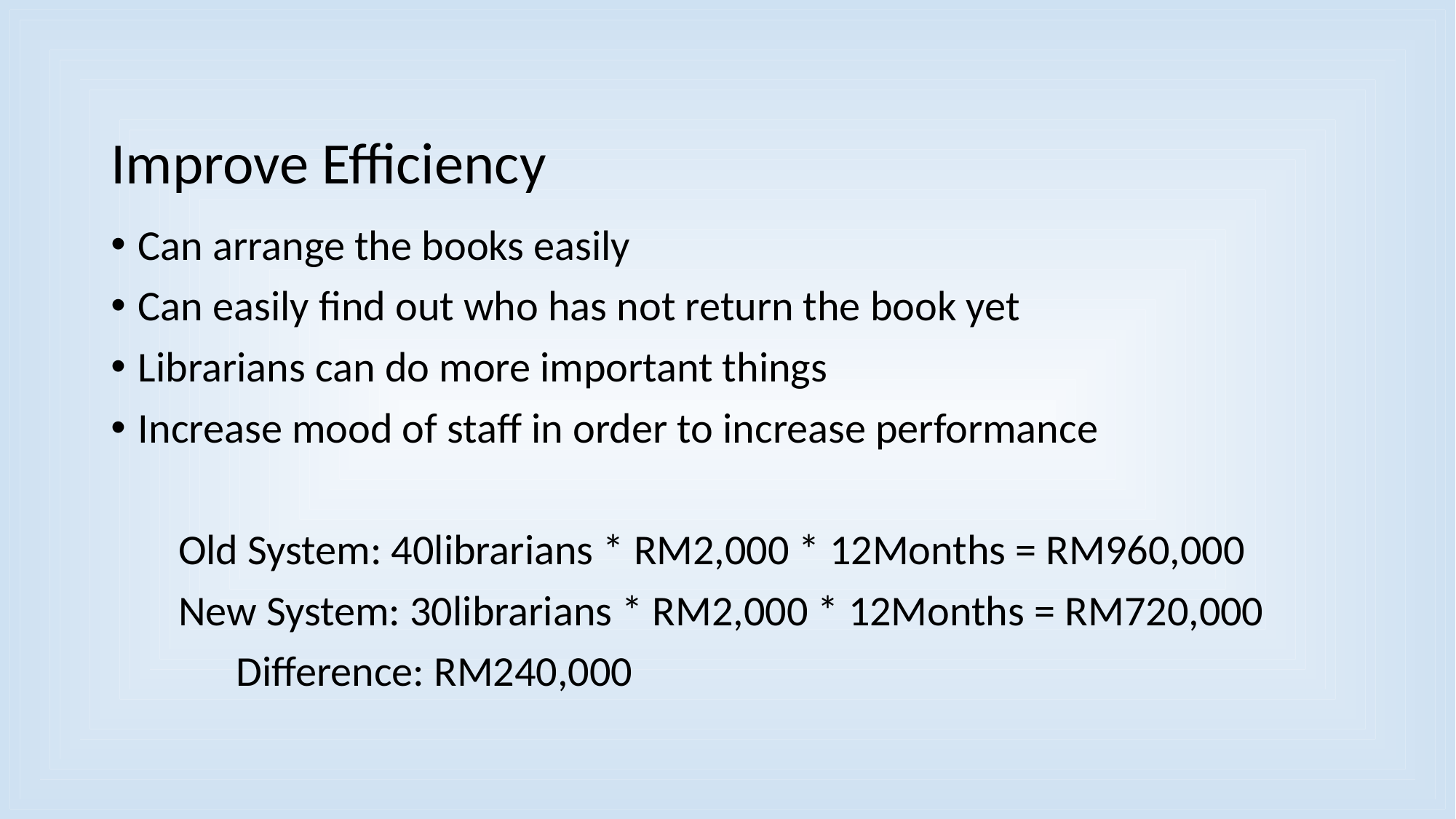

# Improve Efficiency
Can arrange the books easily
Can easily find out who has not return the book yet
Librarians can do more important things
Increase mood of staff in order to increase performance

       Old System: 40librarians * RM2,000 * 12Months = RM960,000
       New System: 30librarians * RM2,000 * 12Months = RM720,000
             Difference: RM240,000